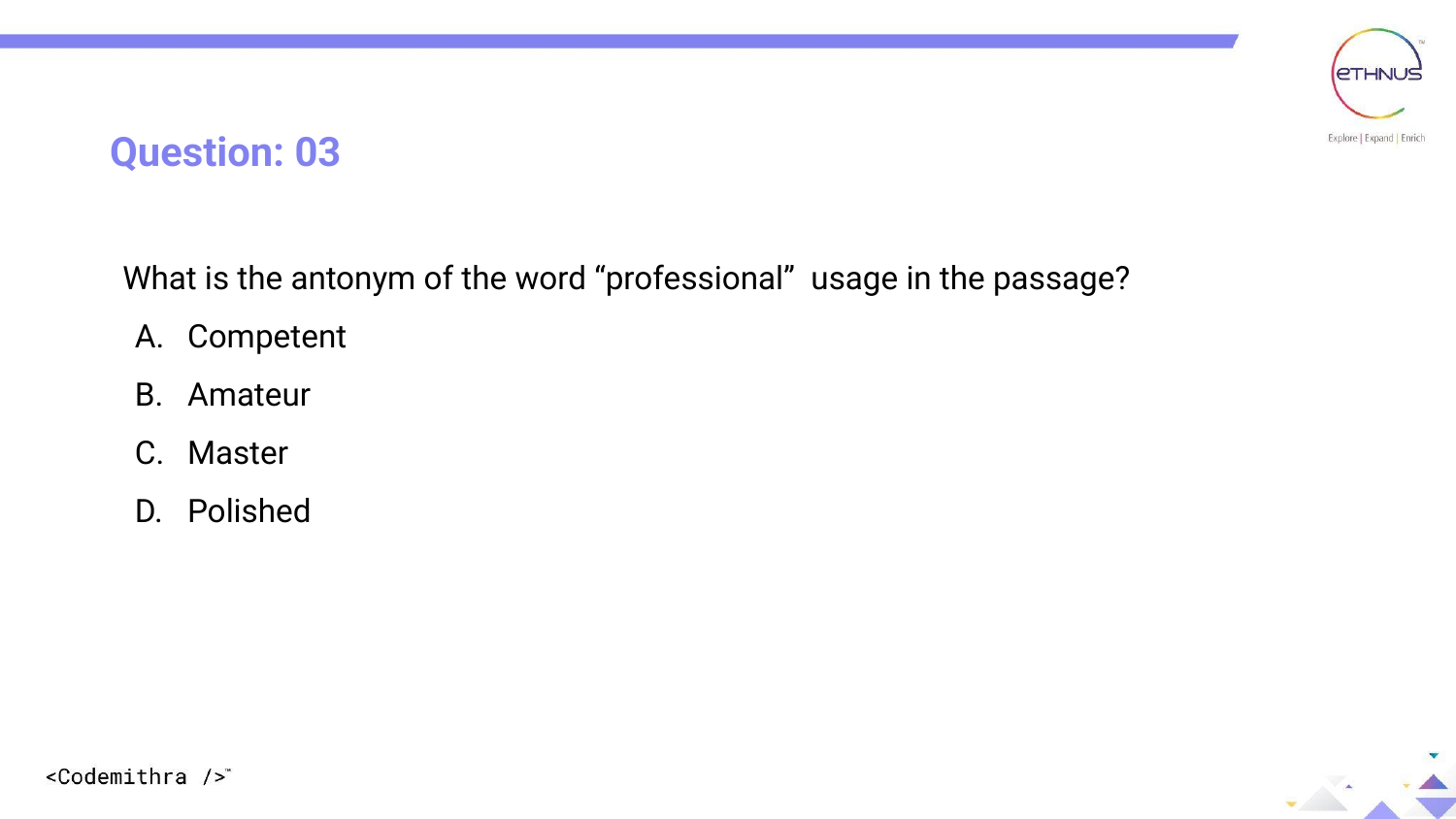

Question: 03
Question: 03
 What is the antonym of the word “professional”  usage in the passage?
Competent
Amateur
Master
Polished